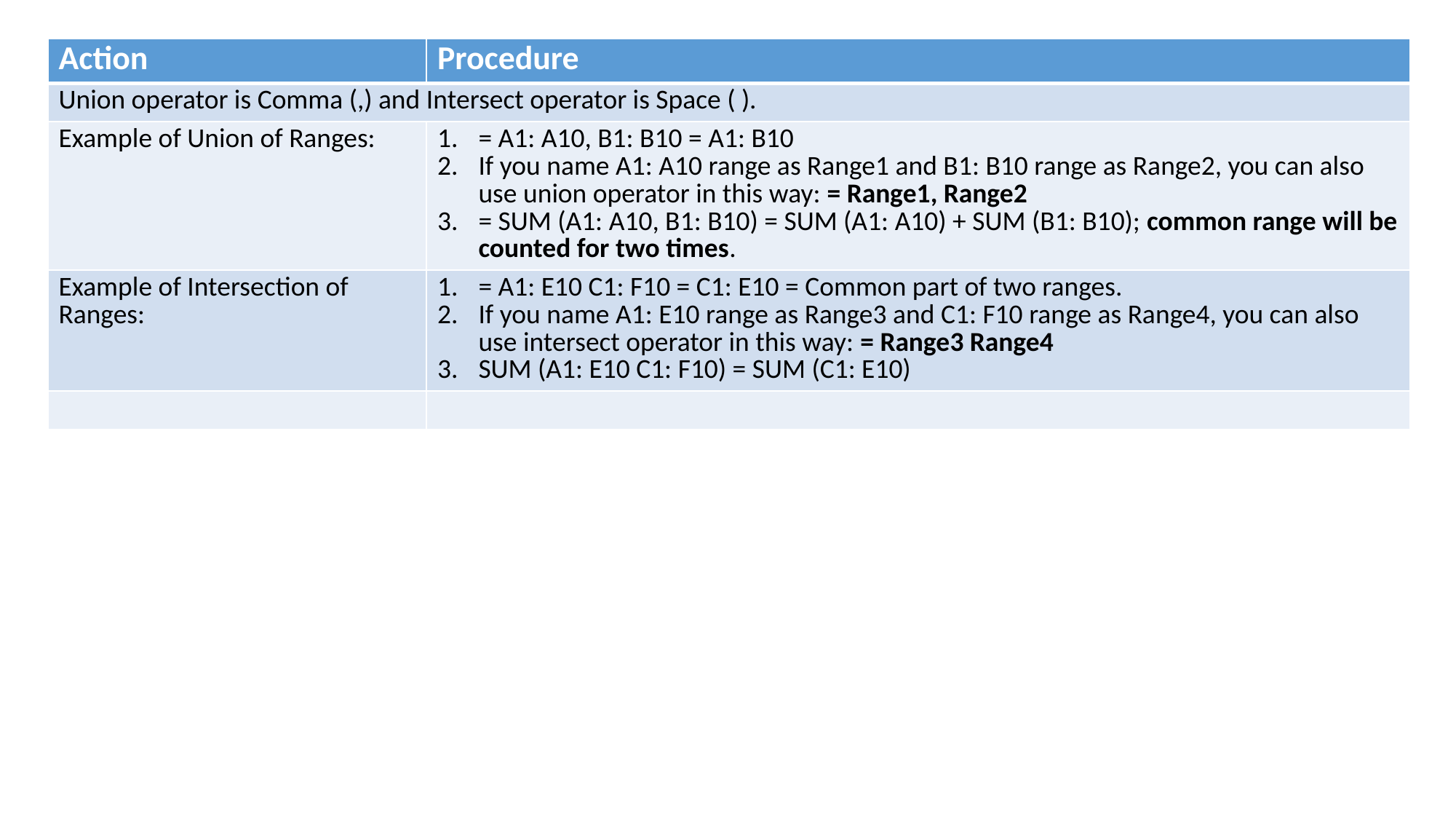

| Action | Procedure |
| --- | --- |
| Union operator is Comma (,) and Intersect operator is Space ( ). |  |
| Example of Union of Ranges: | = A1: A10, B1: B10 = A1: B10 If you name A1: A10 range as Range1 and B1: B10 range as Range2, you can also use union operator in this way: = Range1, Range2 = SUM (A1: A10, B1: B10) = SUM (A1: A10) + SUM (B1: B10); common range will be counted for two times. |
| Example of Intersection of Ranges: | = A1: E10 C1: F10 = C1: E10 = Common part of two ranges. If you name A1: E10 range as Range3 and C1: F10 range as Range4, you can also use intersect operator in this way: = Range3 Range4 SUM (A1: E10 C1: F10) = SUM (C1: E10) |
|  |  |